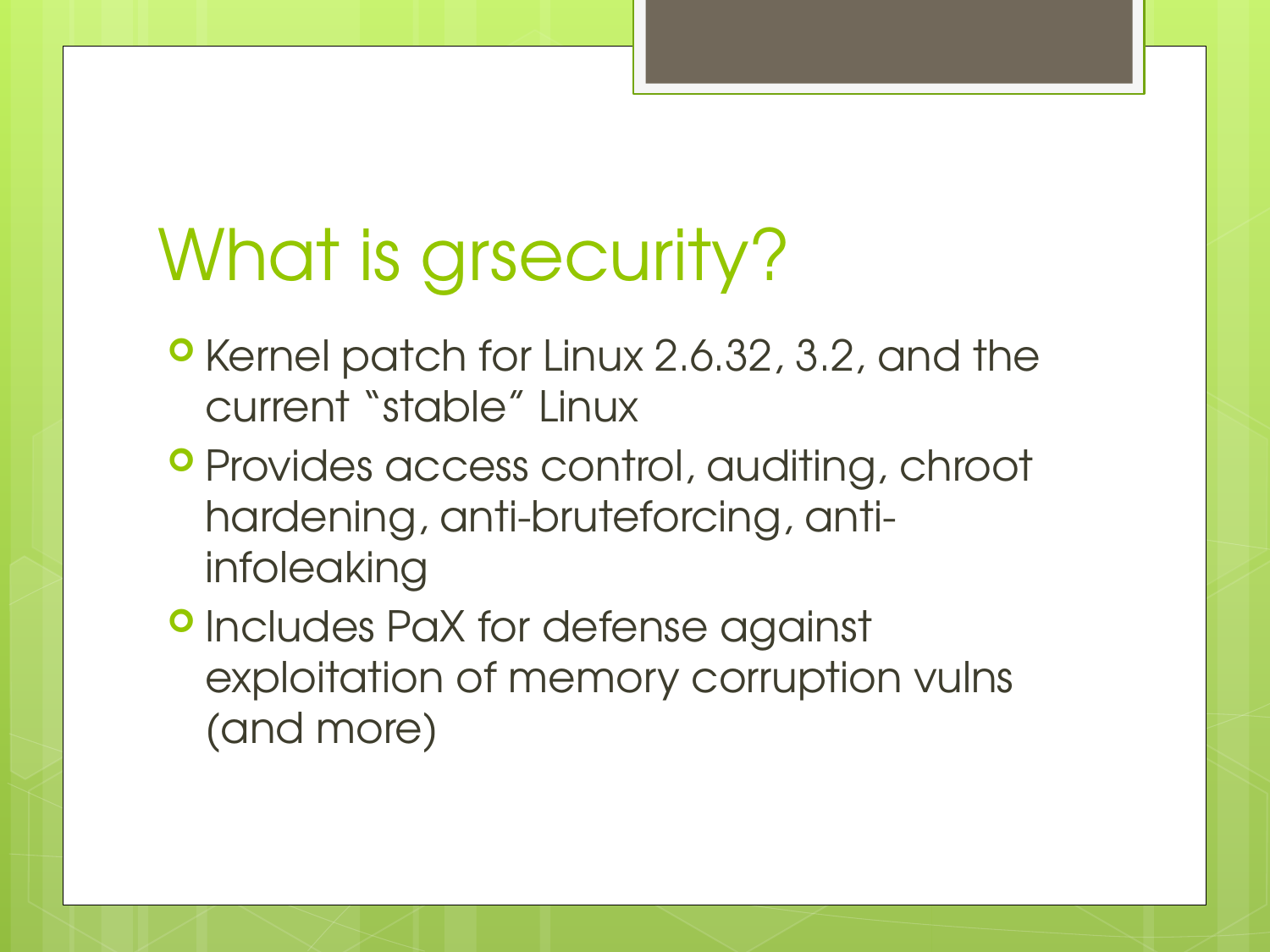

# What is grsecurity?
Kernel patch for Linux 2.6.32, 3.2, and the current “stable” Linux
Provides access control, auditing, chroot hardening, anti-bruteforcing, anti-infoleaking
Includes PaX for defense against exploitation of memory corruption vulns (and more)